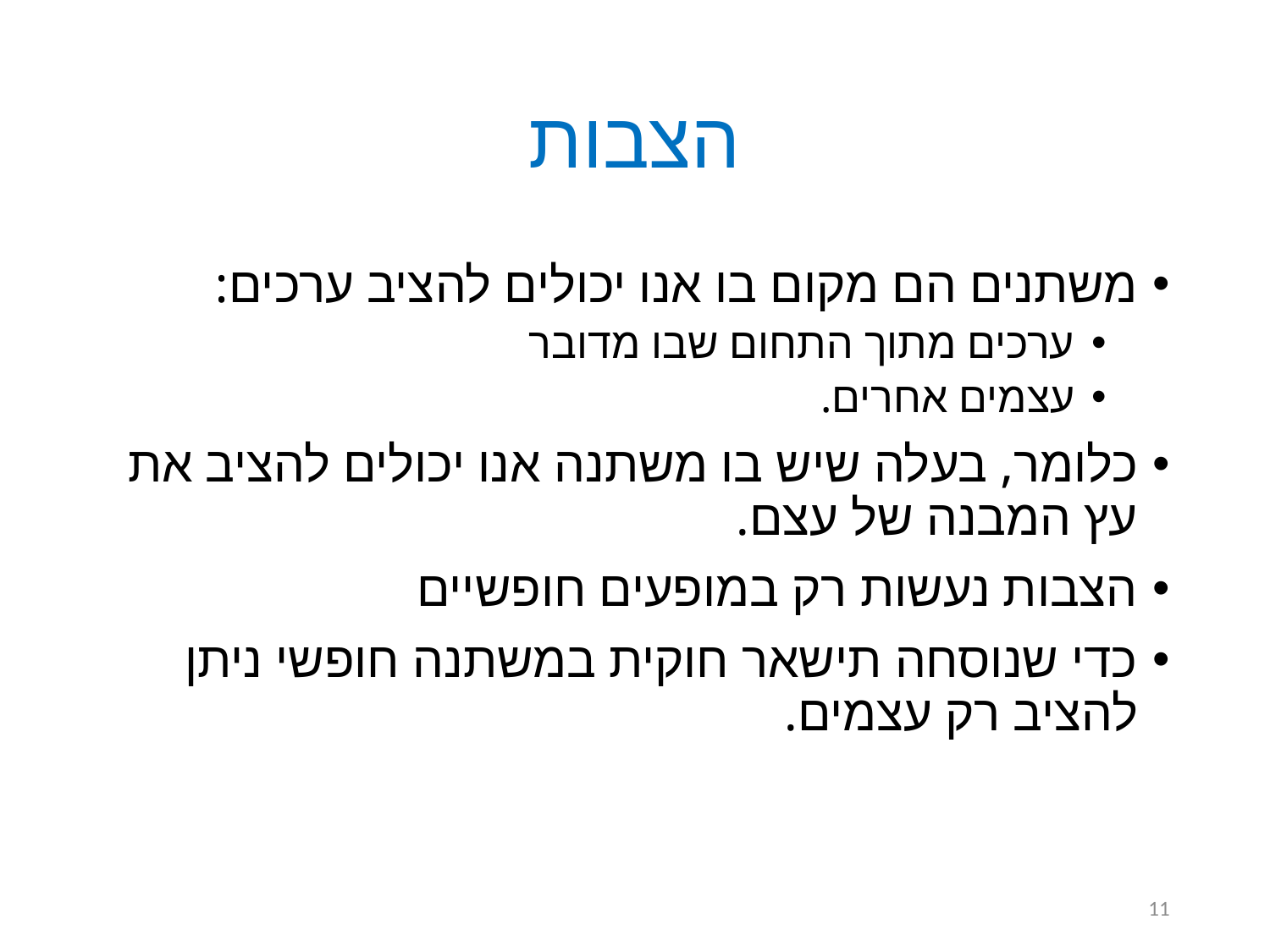

# הצבות
משתנים הם מקום בו אנו יכולים להציב ערכים:
ערכים מתוך התחום שבו מדובר
עצמים אחרים.
כלומר, בעלה שיש בו משתנה אנו יכולים להציב את עץ המבנה של עצם.
הצבות נעשות רק במופעים חופשיים
כדי שנוסחה תישאר חוקית במשתנה חופשי ניתן להציב רק עצמים.
11